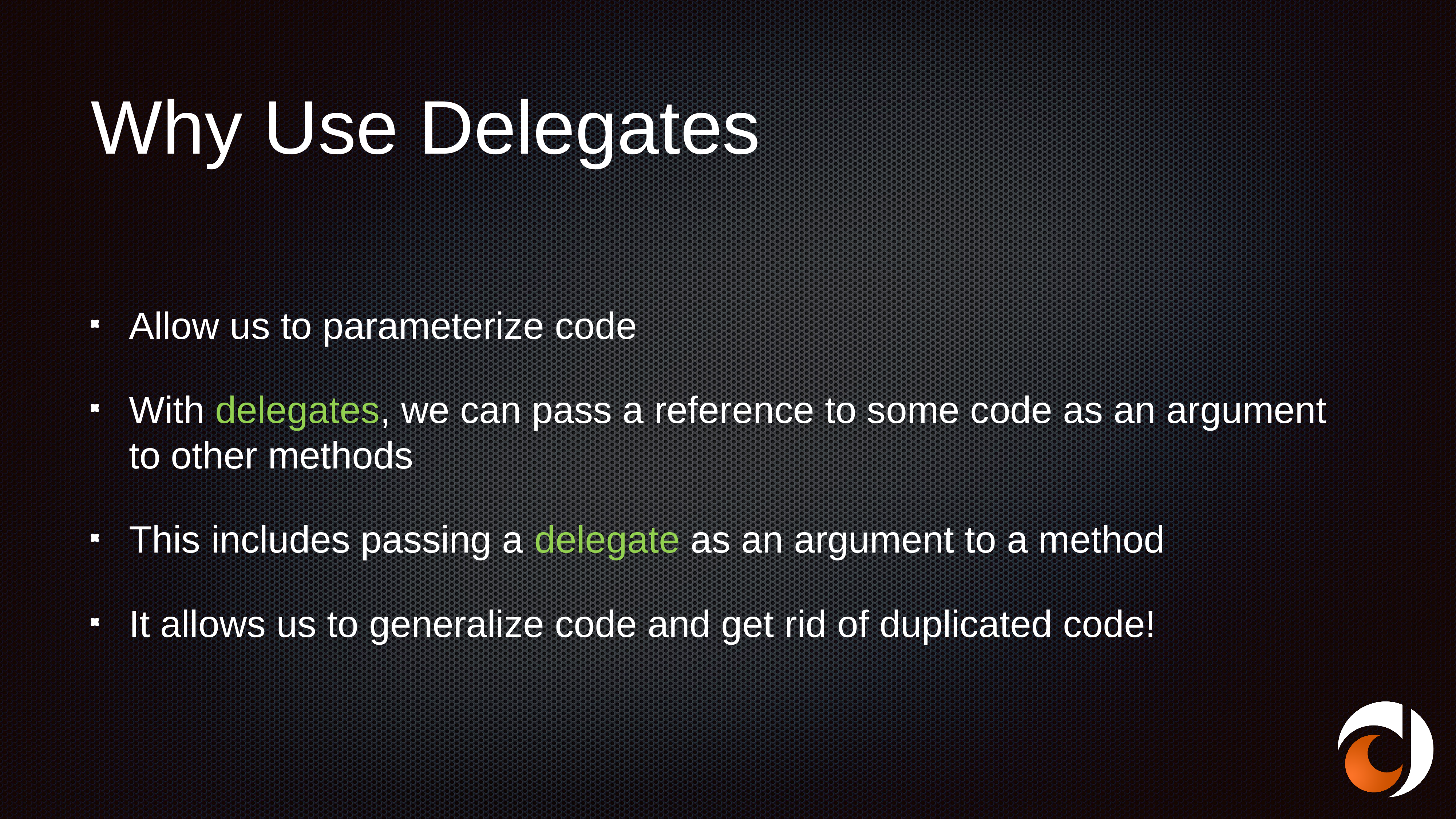

# Why Use Delegates
Allow us to parameterize code
With delegates, we can pass a reference to some code as an argument to other methods
This includes passing a delegate as an argument to a method
It allows us to generalize code and get rid of duplicated code!